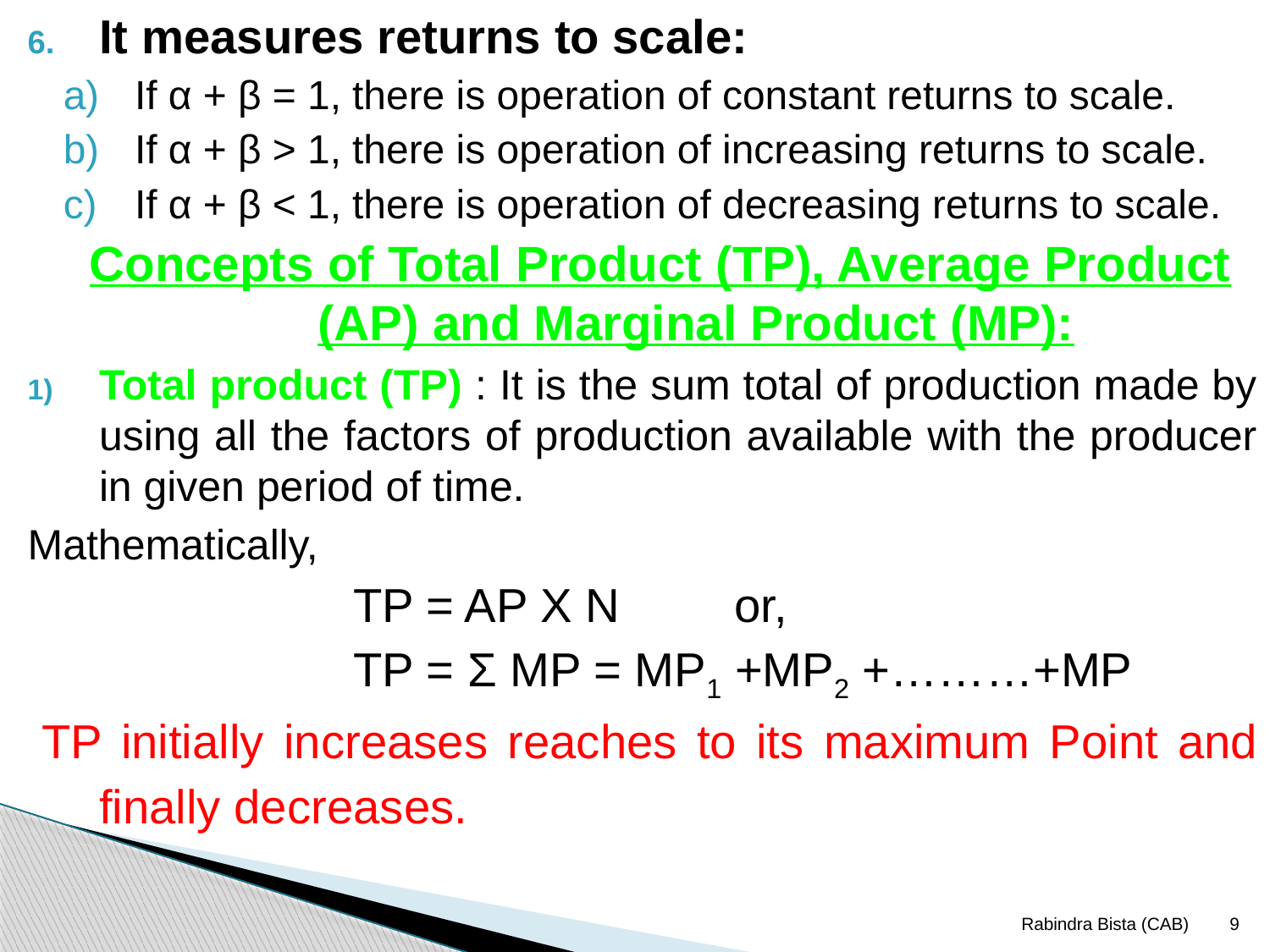

It measures returns to scale:
If α + β = 1, there is operation of constant returns to scale.
If α + β > 1, there is operation of increasing returns to scale.
If α + β < 1, there is operation of decreasing returns to scale.
Concepts of Total Product (TP), Average Product (AP) and Marginal Product (MP):
Total product (TP) : It is the sum total of production made by using all the factors of production available with the producer in given period of time.
Mathematically,
			TP = AP X N	or,
			TP = Σ MP = MP1 +MP2 +………+MP
 TP initially increases reaches to its maximum Point and finally decreases.
Rabindra Bista (CAB)
9